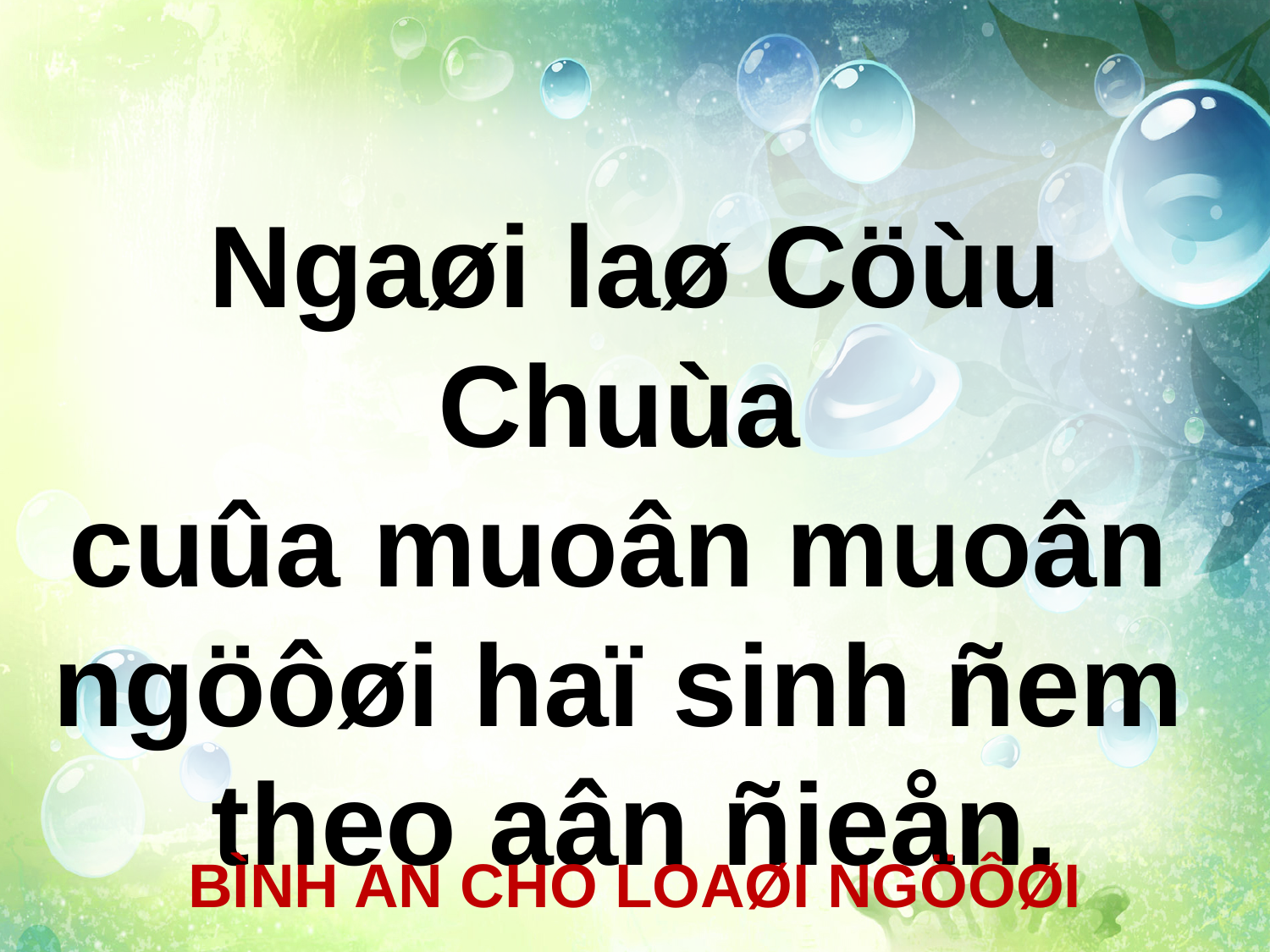

Ngaøi laø Cöùu Chuùa
cuûa muoân muoân
ngöôøi haï sinh ñem
theo aân ñieån.
BÌNH AN CHO LOAØI NGÖÔØI